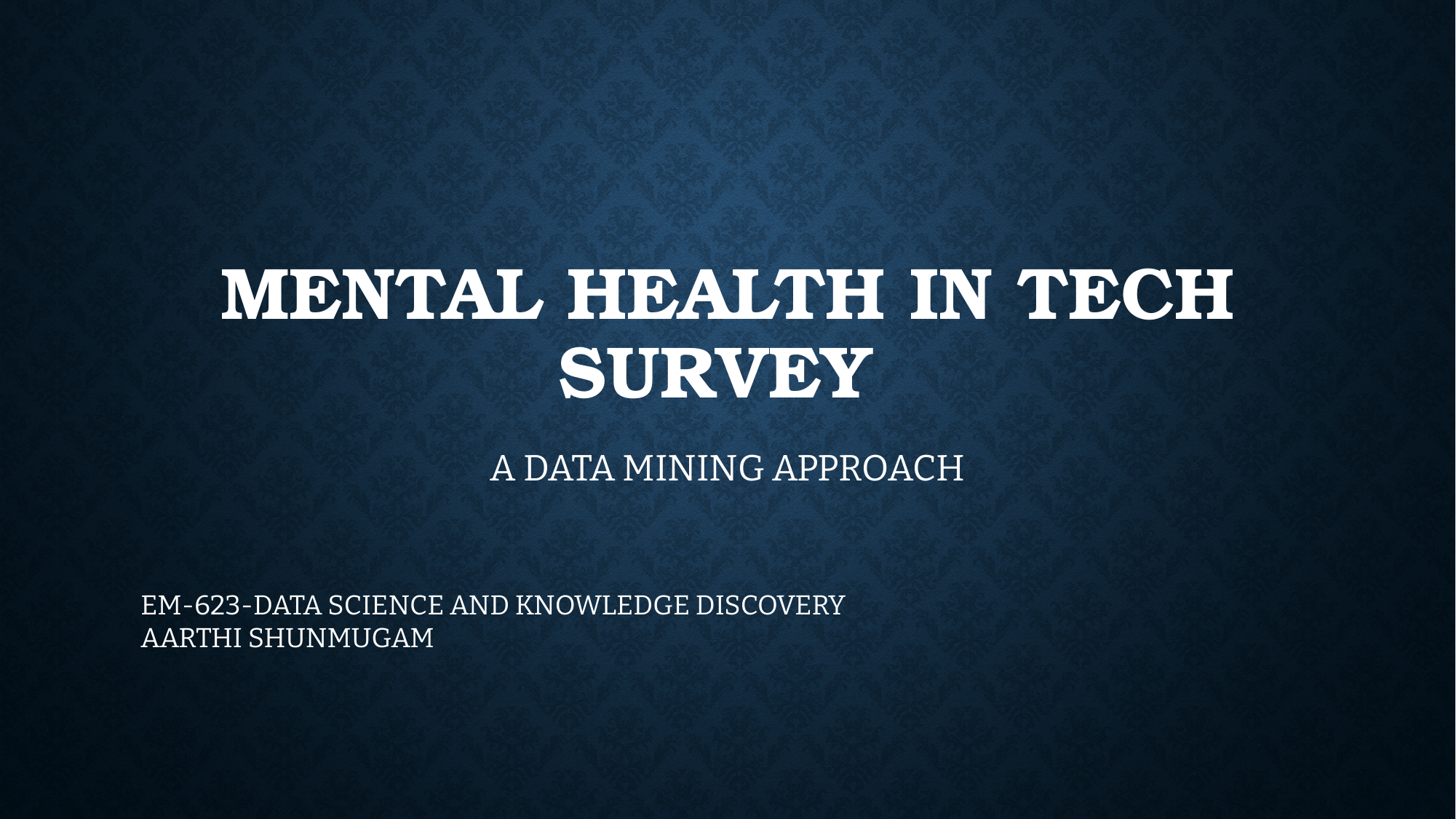

# MENTAL HEALTH IN TECH SURVEY
A DATA MINING APPROACH
EM-623-DATA SCIENCE AND KNOWLEDGE DISCOVERY
AARTHI SHUNMUGAM